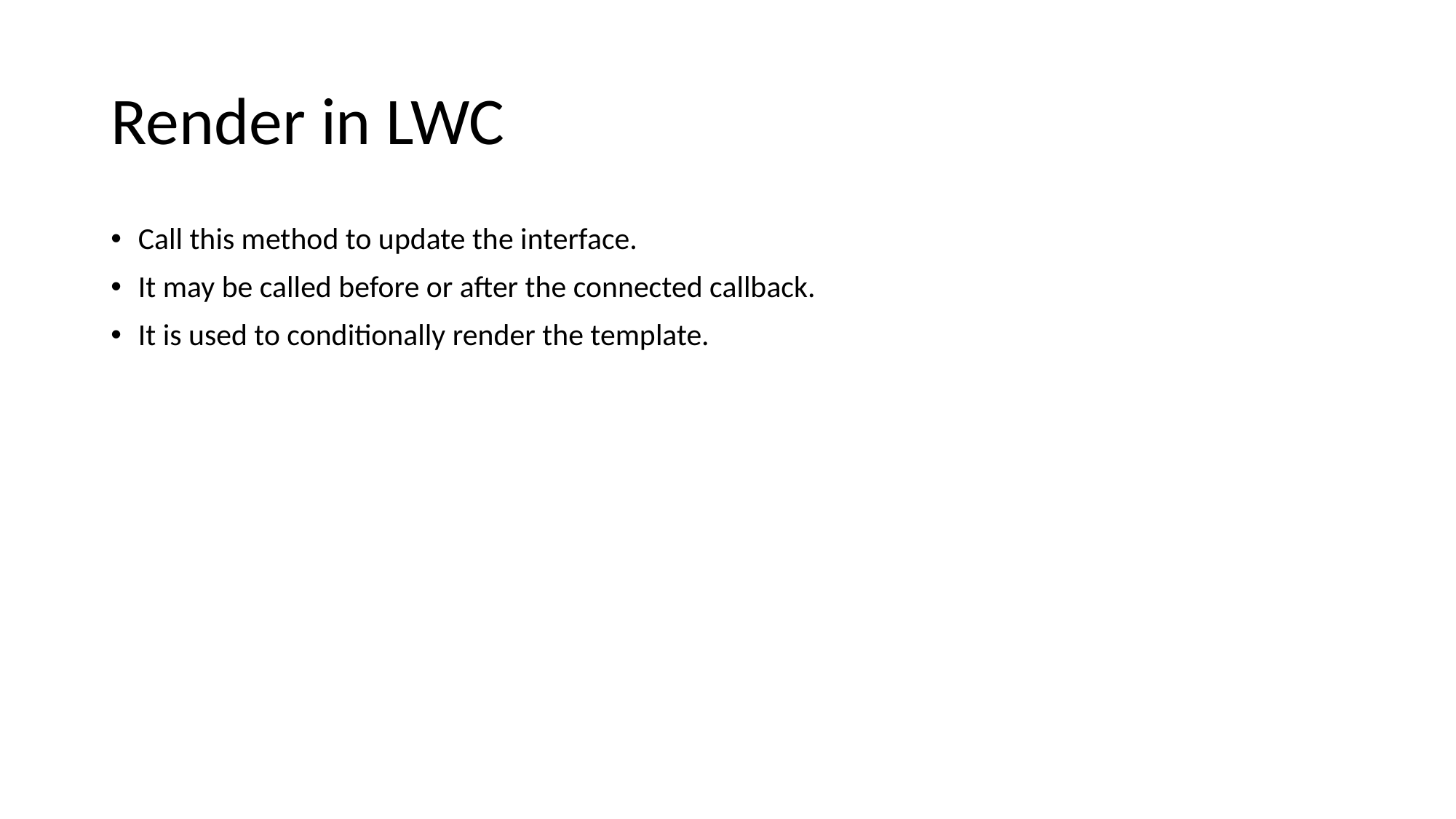

# Render in LWC
Call this method to update the interface.
It may be called before or after the connected callback.
It is used to conditionally render the template.